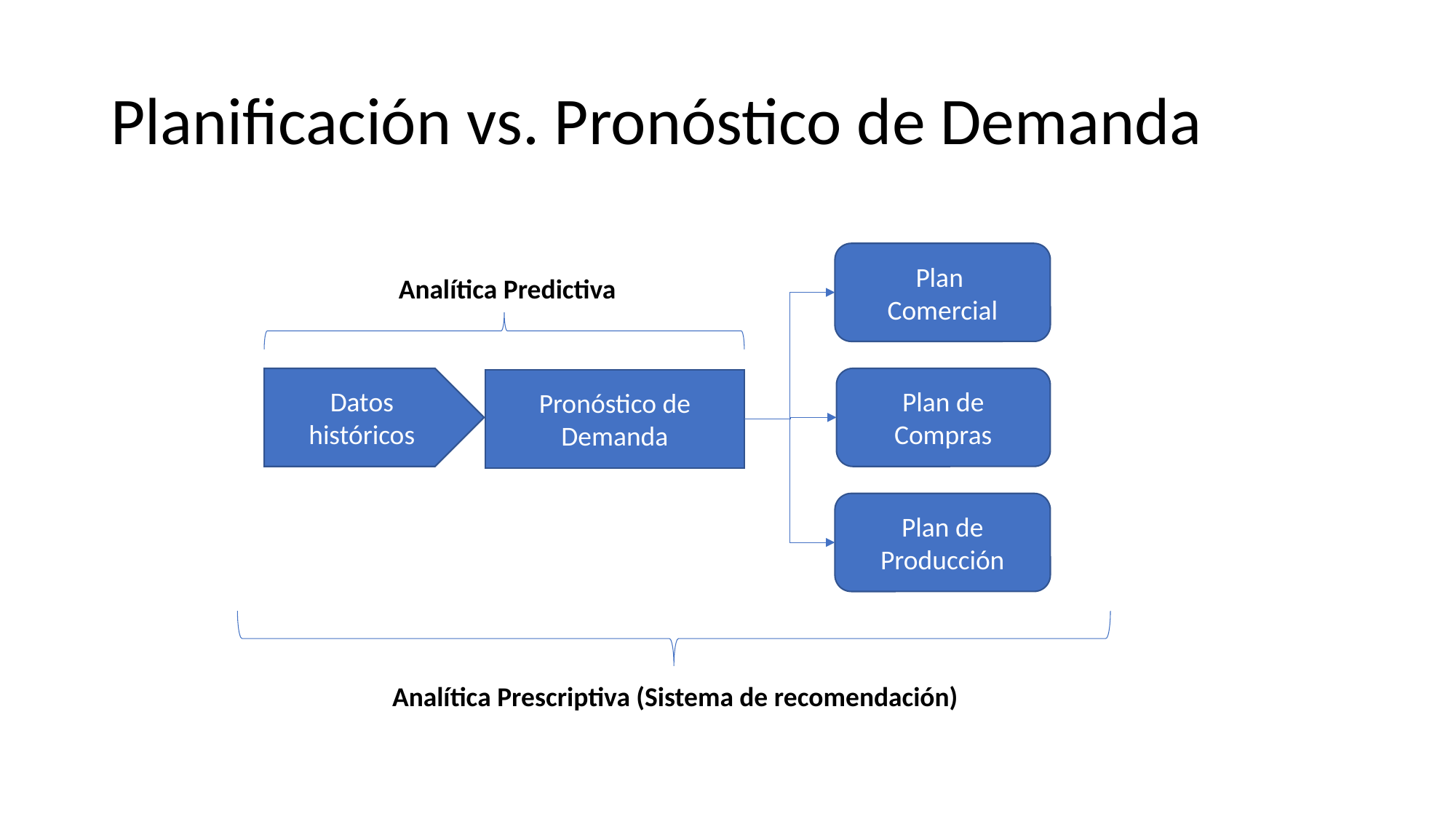

# Planificación vs. Pronóstico de Demanda

Plan
Comercial
Analítica Predictiva
Datos históricos
Plan de Compras
Pronóstico de Demanda
Plan de Producción
Analítica Prescriptiva (Sistema de recomendación)